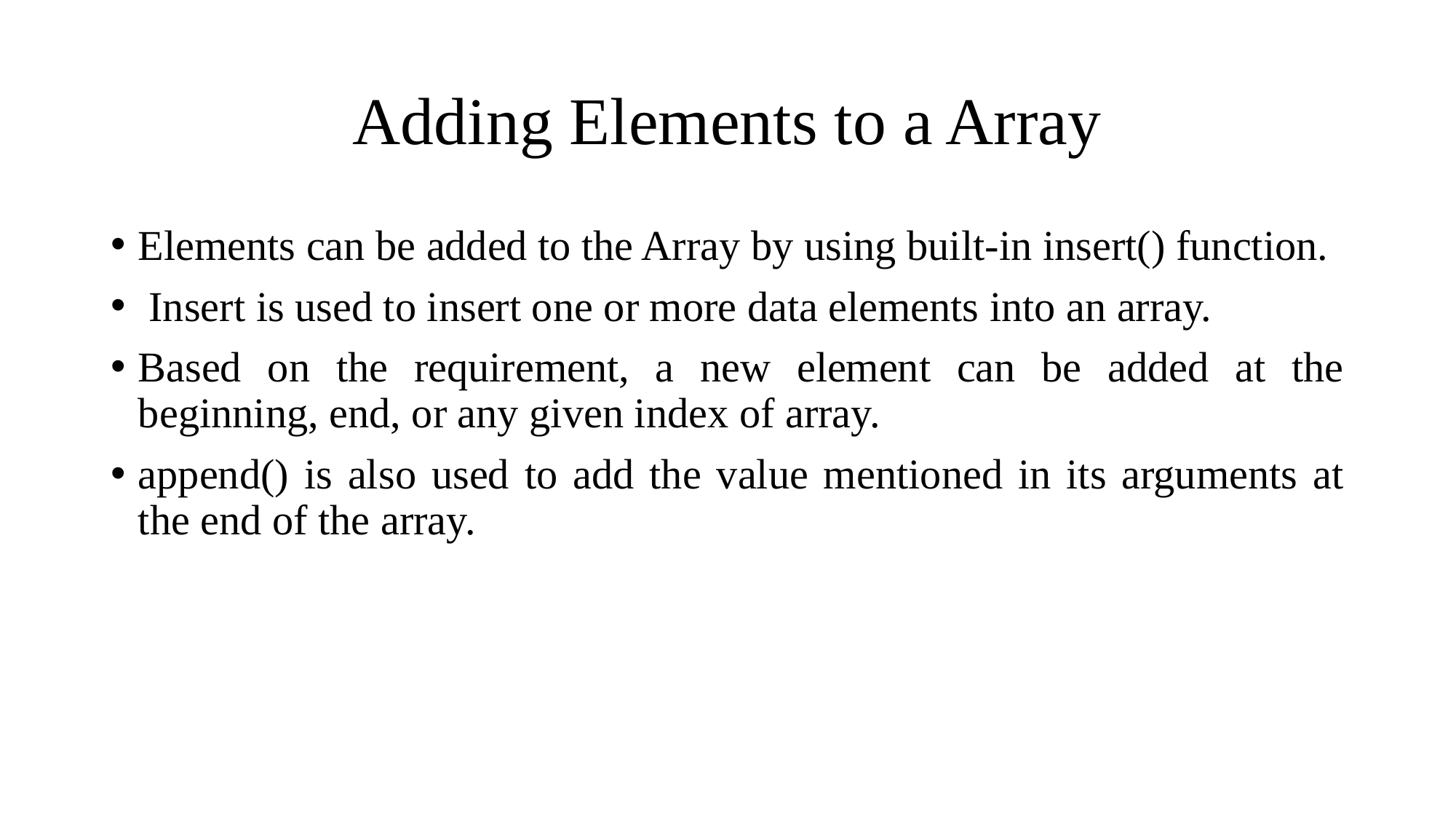

# Adding Elements to a Array
Elements can be added to the Array by using built-in insert() function.
 Insert is used to insert one or more data elements into an array.
Based on the requirement, a new element can be added at the beginning, end, or any given index of array.
append() is also used to add the value mentioned in its arguments at the end of the array.